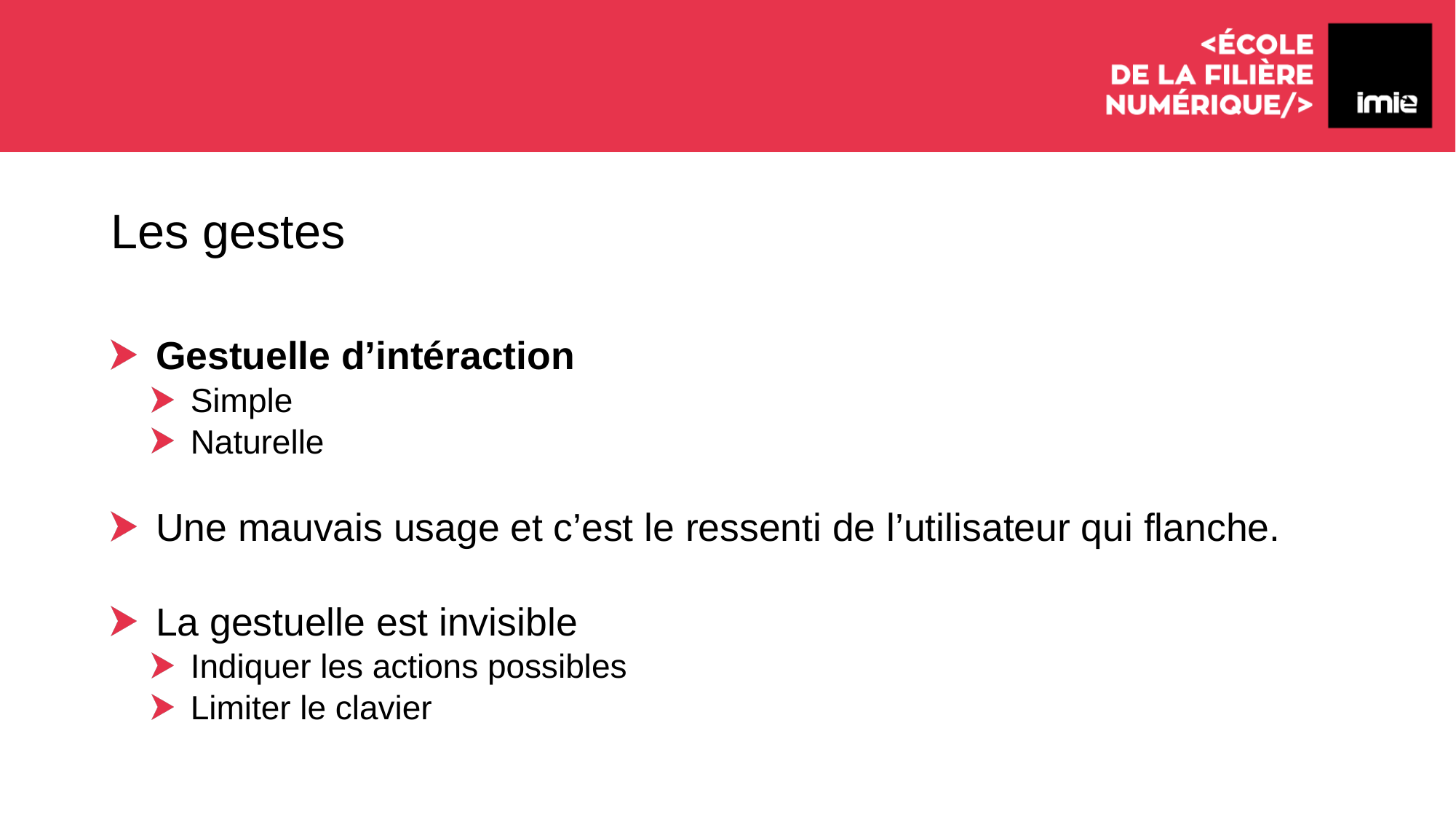

# Les gestes
  Gestuelle d’intéraction
  Simple
  Naturelle
  Une mauvais usage et c’est le ressenti de l’utilisateur qui flanche.
  La gestuelle est invisible
  Indiquer les actions possibles
  Limiter le clavier